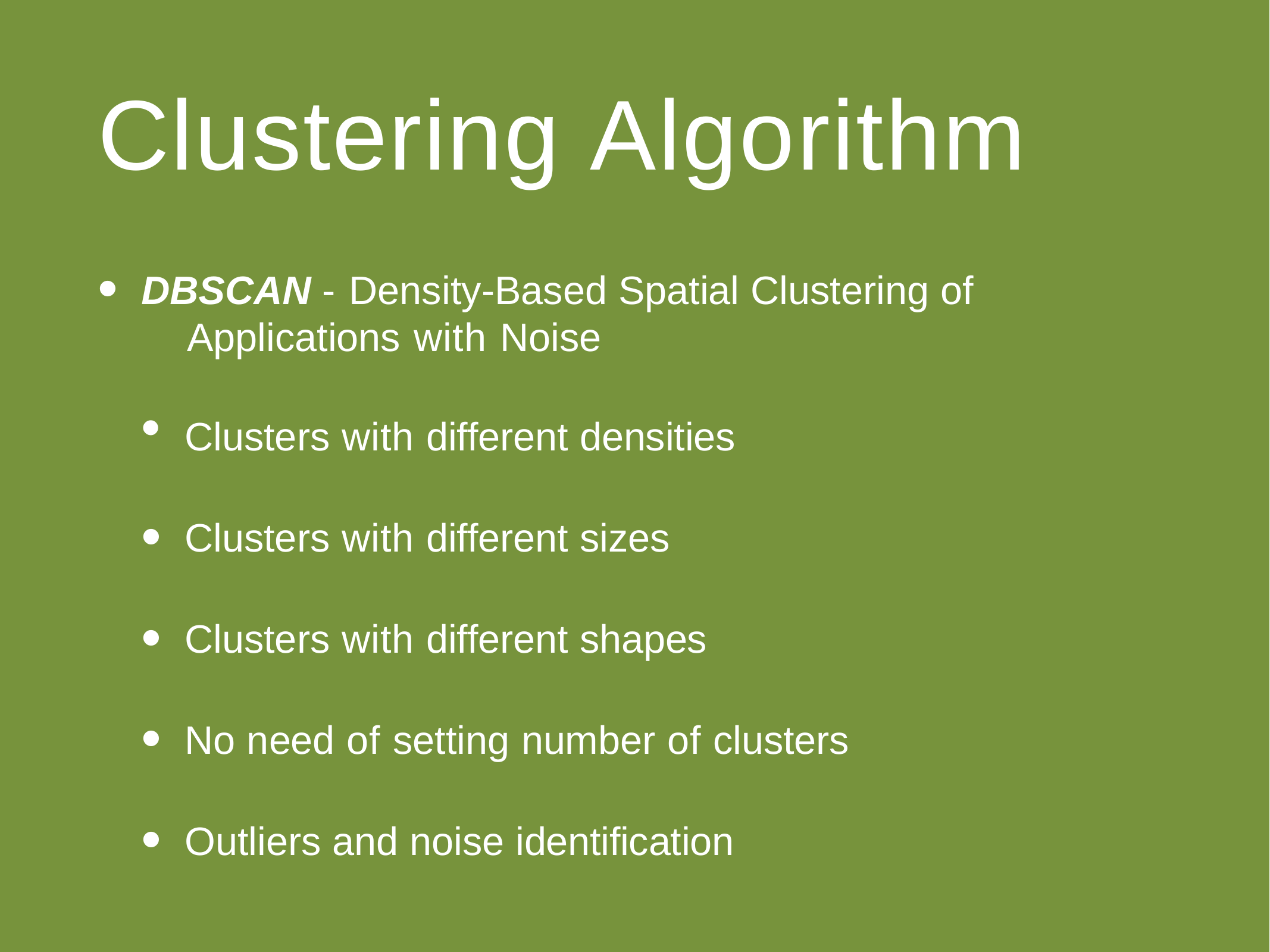

# Clustering Algorithm
DBSCAN - Density-Based Spatial Clustering of 	Applications with Noise

Clusters with different densities

Clusters with different sizes

Clusters with different shapes

No need of setting number of clusters

Outliers and noise identification